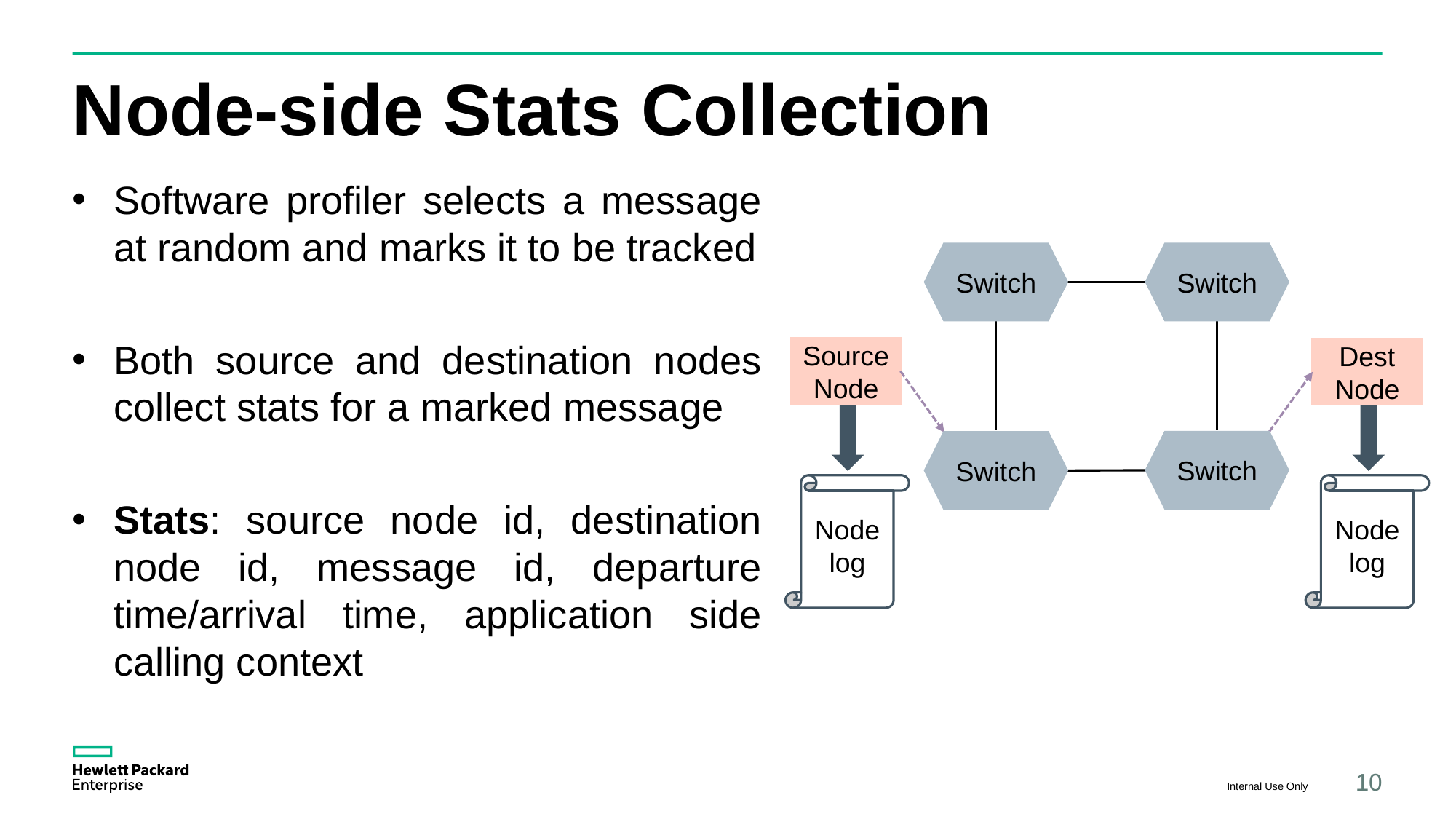

# Node-side Stats Collection
Software profiler selects a message at random and marks it to be tracked

Both source and destination nodes collect stats for a marked message

Stats: source node id, destination node id, message id, departure time/arrival time, application side calling context
Switch
Switch
Source Node
Dest Node

Switch
Switch
Node log
Node log
Internal Use Only
10